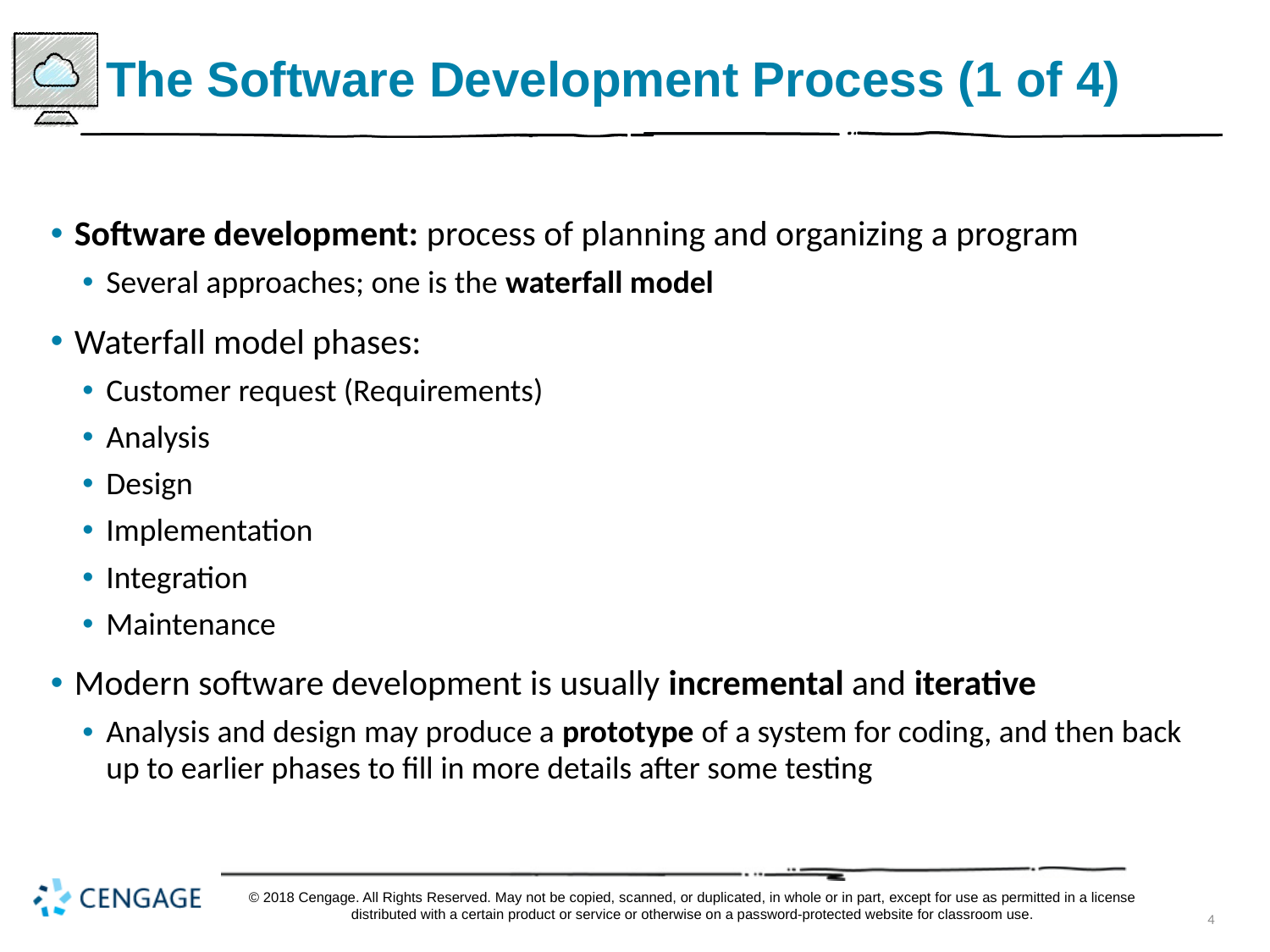

# The Software Development Process (1 of 4)
Software development: process of planning and organizing a program
Several approaches; one is the waterfall model
Waterfall model phases:
Customer request (Requirements)
Analysis
Design
Implementation
Integration
Maintenance
Modern software development is usually incremental and iterative
Analysis and design may produce a prototype of a system for coding, and then back up to earlier phases to fill in more details after some testing
© 2018 Cengage. All Rights Reserved. May not be copied, scanned, or duplicated, in whole or in part, except for use as permitted in a license distributed with a certain product or service or otherwise on a password-protected website for classroom use.